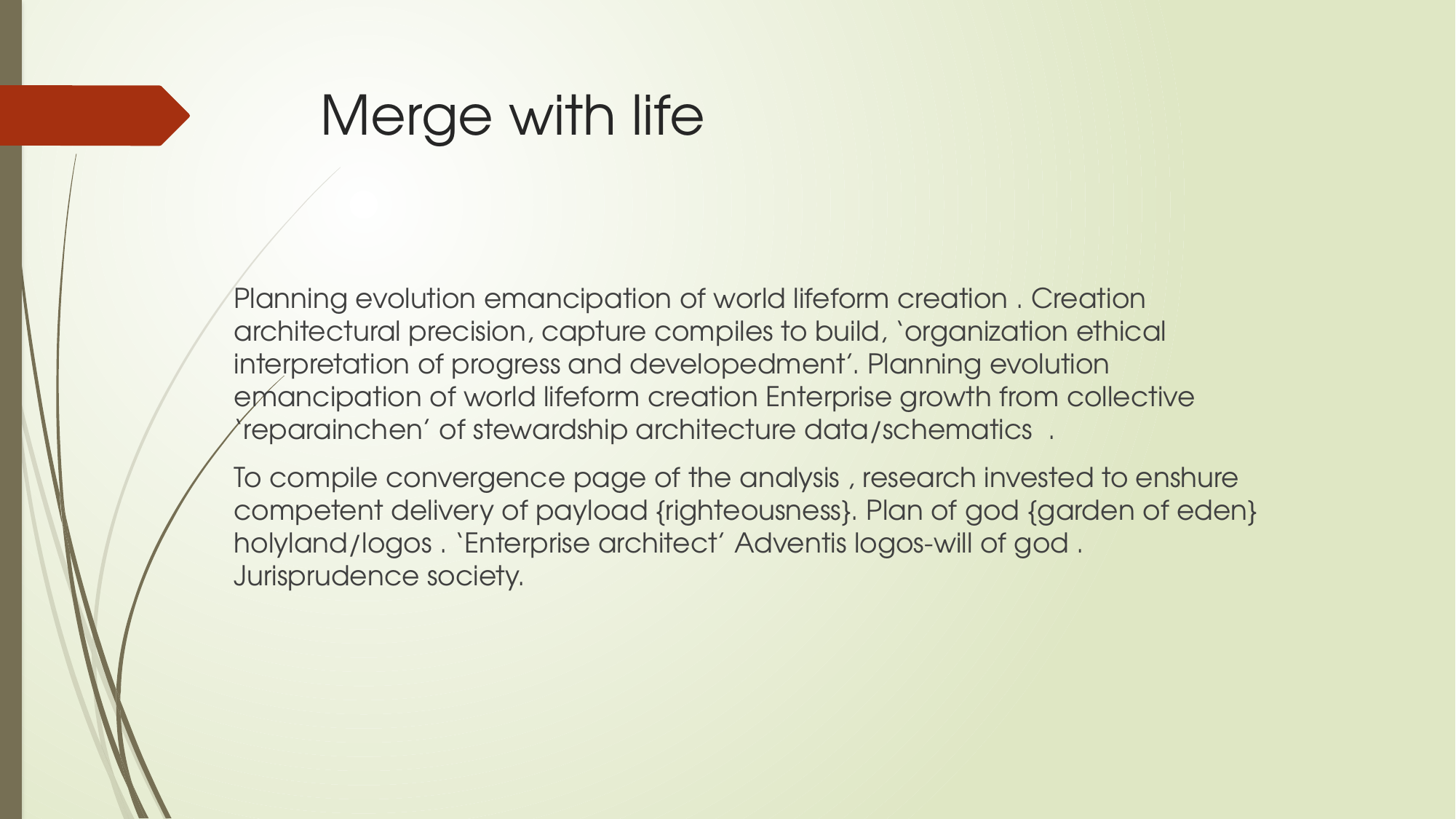

# Merge with life

Planning evolution emancipation of world lifeform creation . Creation architectural precision, capture compiles to build, ‘organization ethical interpretation of progress and developedment’. Planning evolution emancipation of world lifeform creation Enterprise growth from collective ‘reparainchen’ of stewardship architecture data/schematics  .
To compile convergence page of the analysis , research invested to enshure competent delivery of payload {righteousness}. Plan of god {garden of eden} holyland/logos . ‘Enterprise architect’ Adventis logos-will of god . Jurisprudence society.